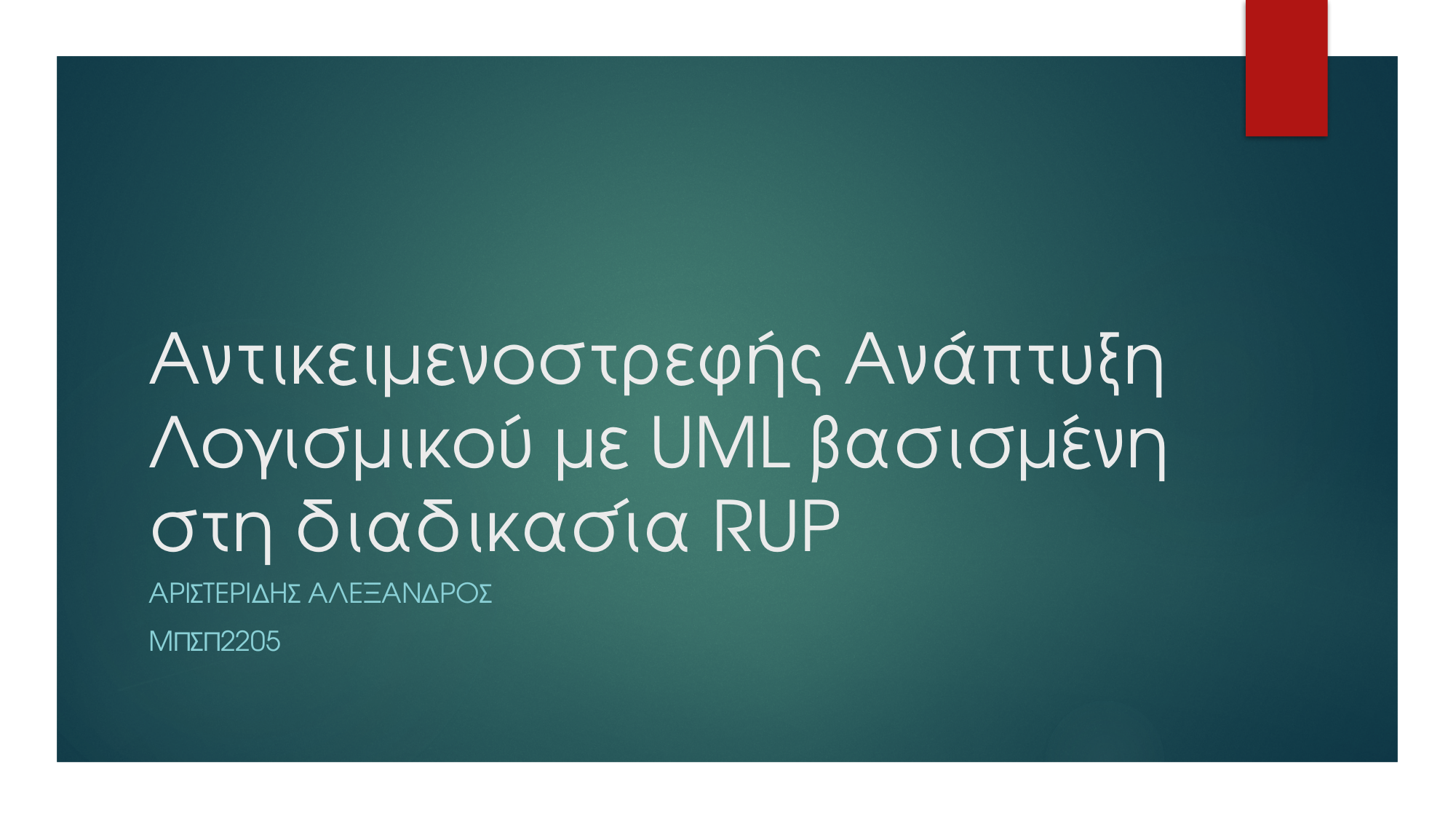

# Αντικειμενοστρεφής Ανάπτυξη Λογισμικού με UML βασισμένη στη διαδικασία RUP
ΑΡΙΣΤΕΡΙΔΗΣ ΑΛΕΞΑΝΔΡΟΣ
ΜΠΣΠ2205